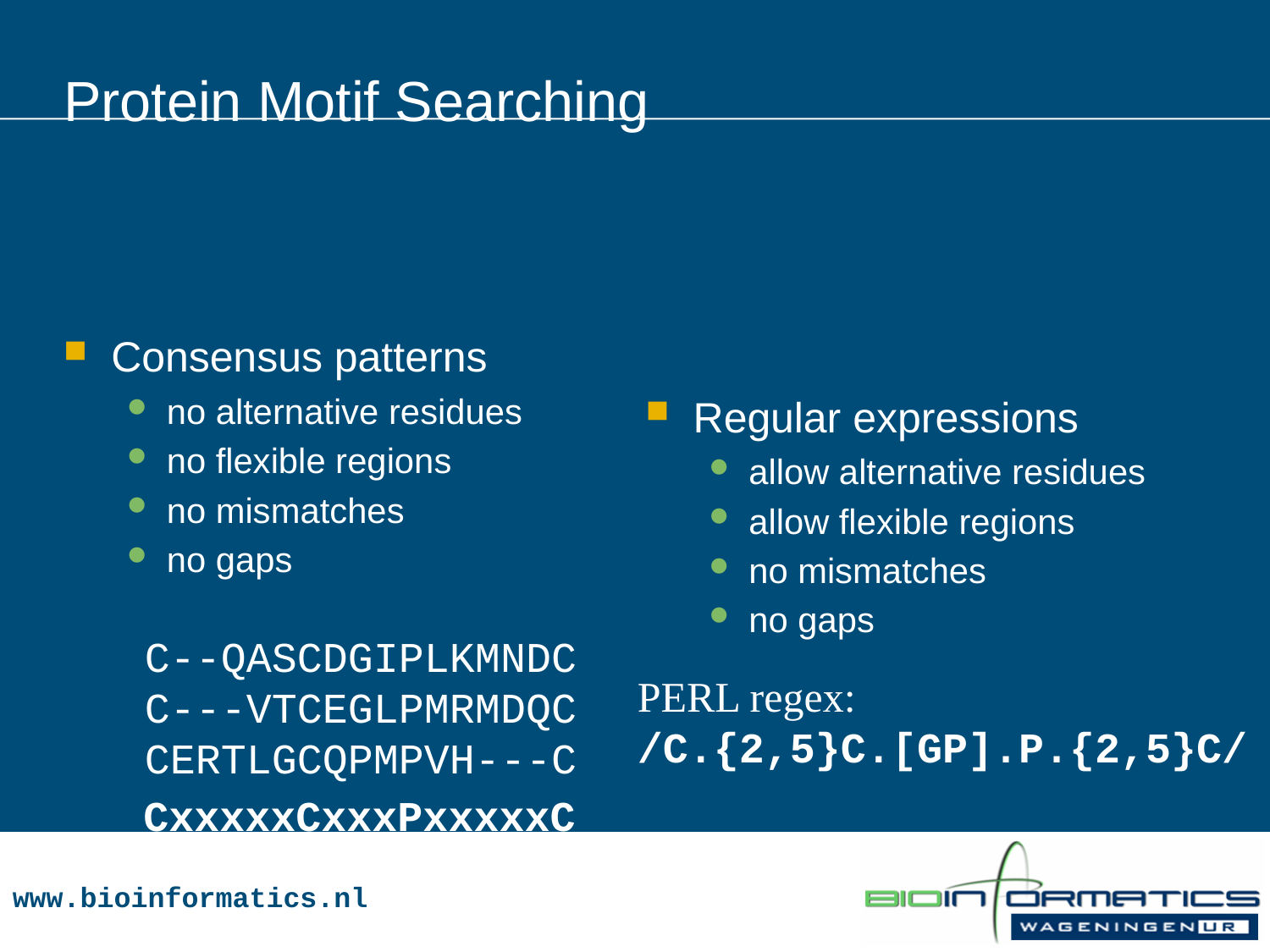

# Protein Motif Searching
Consensus patterns
no alternative residues
no flexible regions
no mismatches
no gaps

Regular expressions
allow alternative residues
allow flexible regions
no mismatches
no gaps
C--QASCDGIPLKMNDC
C---VTCEGLPMRMDQC
CERTLGCQPMPVH---C
PERL regex:
/C.{2,5}C.[GP].P.{2,5}C/

CxxxxxCxxxPxxxxxC